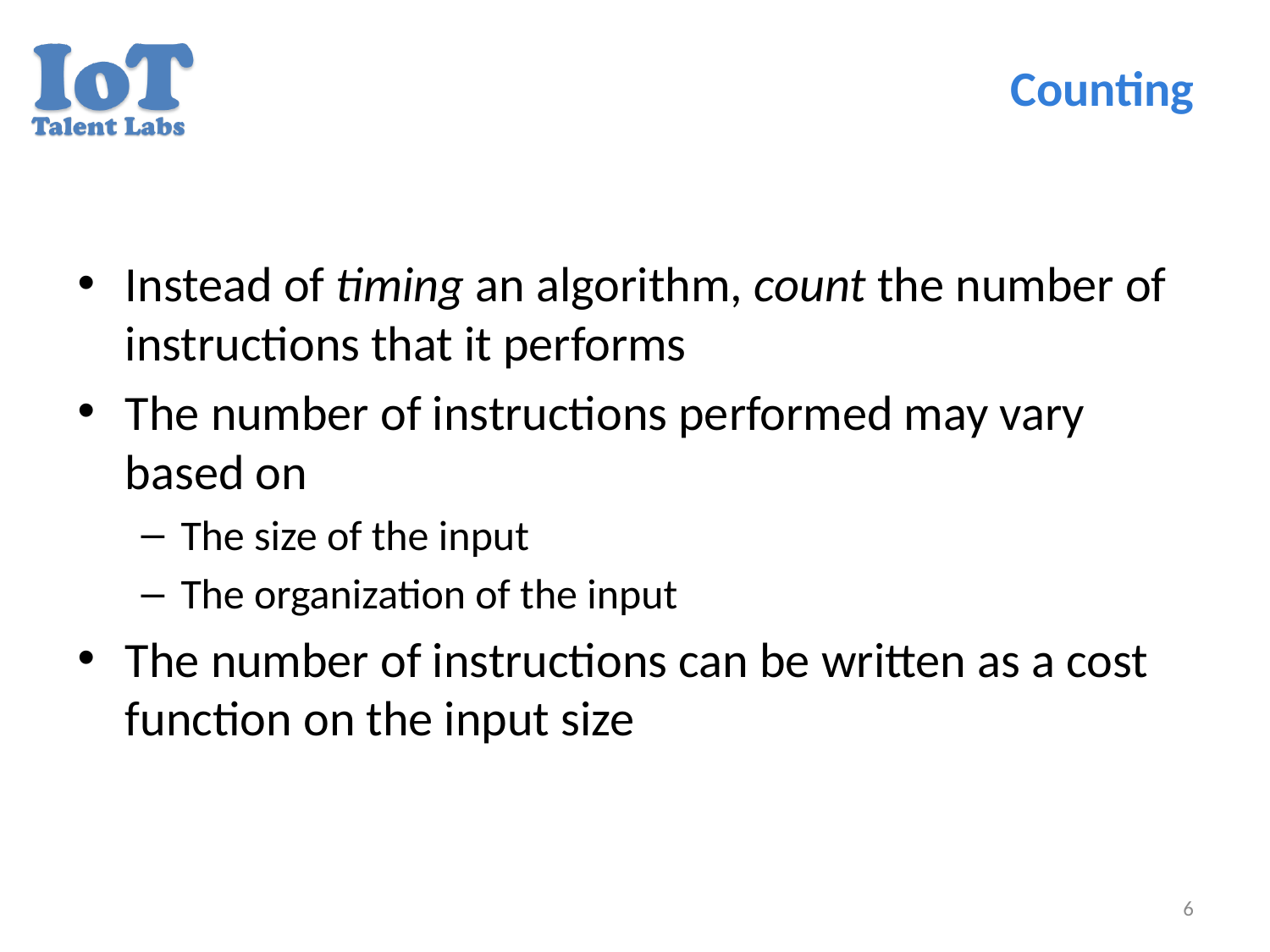

# Counting
Instead of timing an algorithm, count the number of instructions that it performs
The number of instructions performed may vary based on
The size of the input
The organization of the input
The number of instructions can be written as a cost function on the input size

6